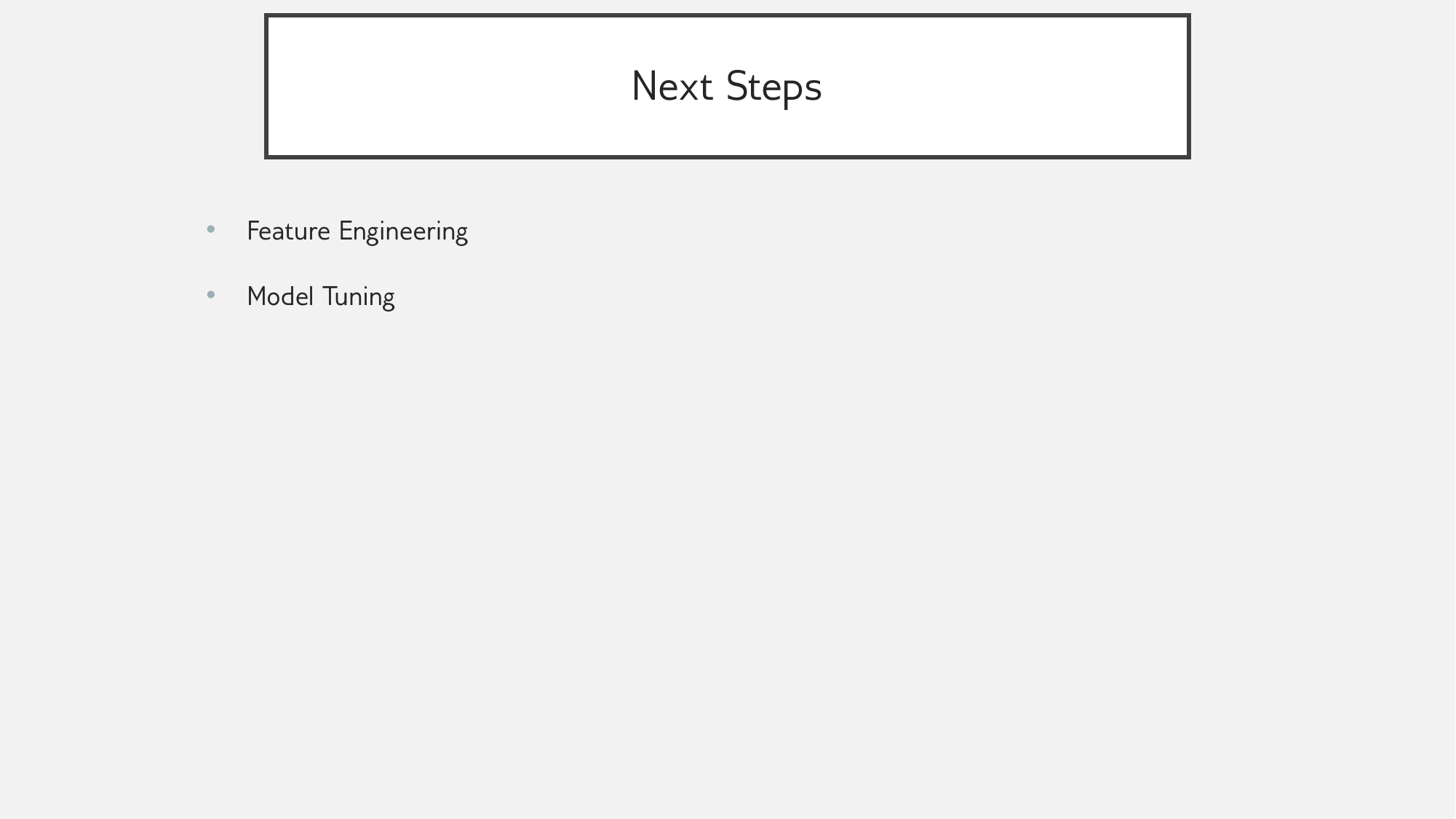

# Next Steps
Feature Engineering

Model Tuning